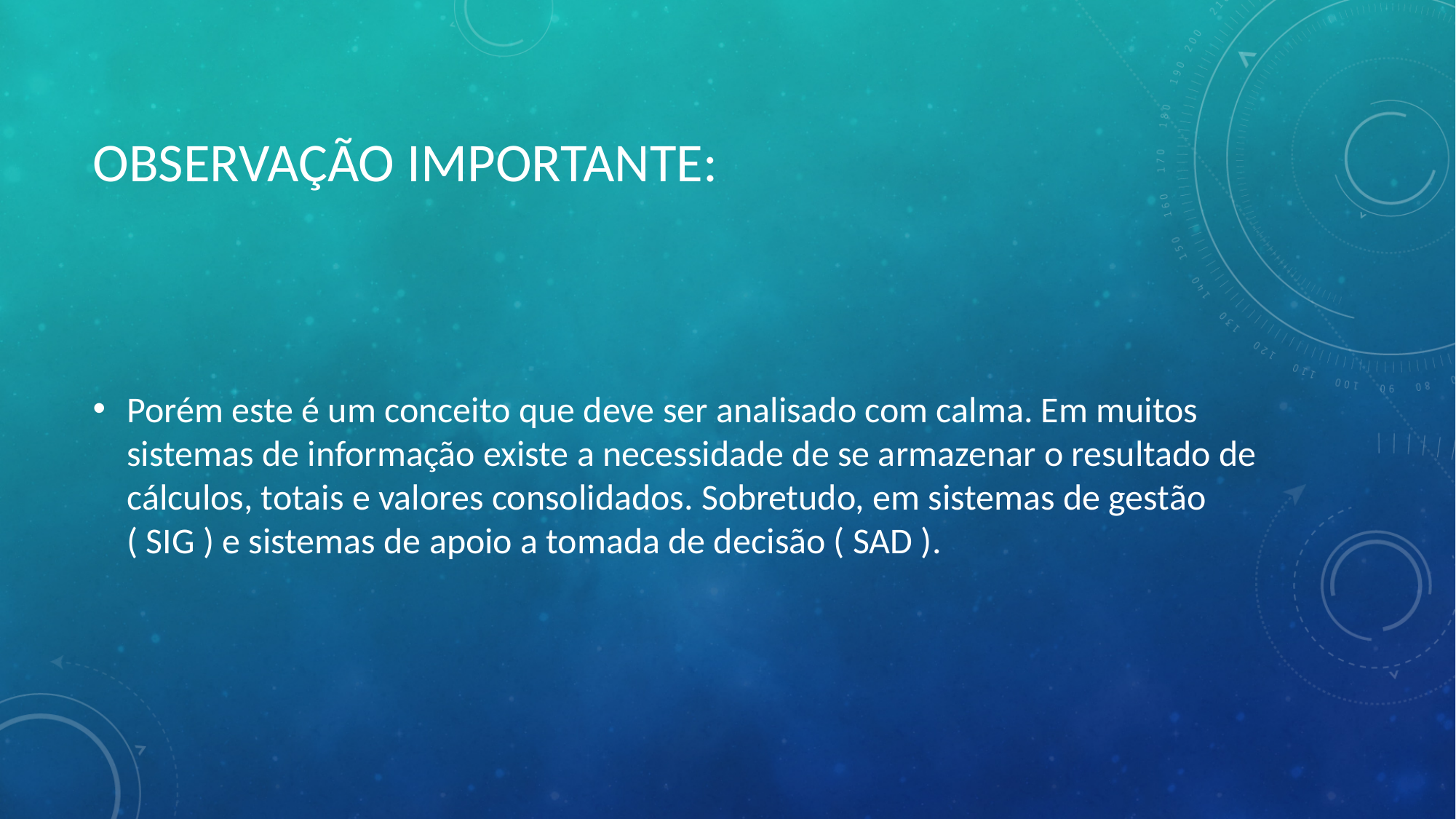

# Observação importante:
Porém este é um conceito que deve ser analisado com calma. Em muitos sistemas de informação existe a necessidade de se armazenar o resultado de cálculos, totais e valores consolidados. Sobretudo, em sistemas de gestão ( SIG ) e sistemas de apoio a tomada de decisão ( SAD ).